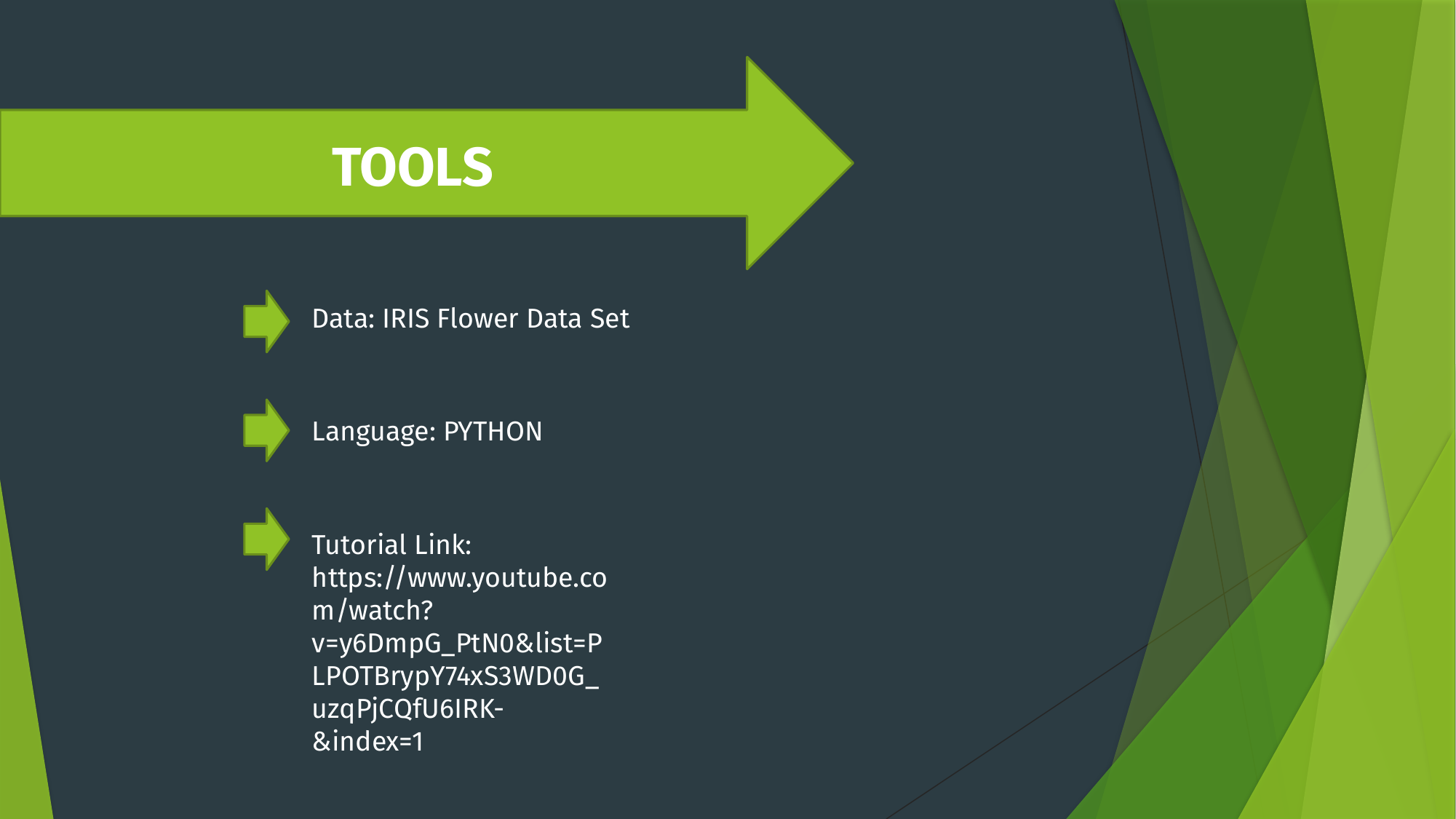

TOOLS

Data: IRIS Flower Data Set

Language: PYTHON

Tutorial Link: https://www.youtube.com/watch?v=y6DmpG_PtN0&list=PLPOTBrypY74xS3WD0G_uzqPjCQfU6IRK-&index=1